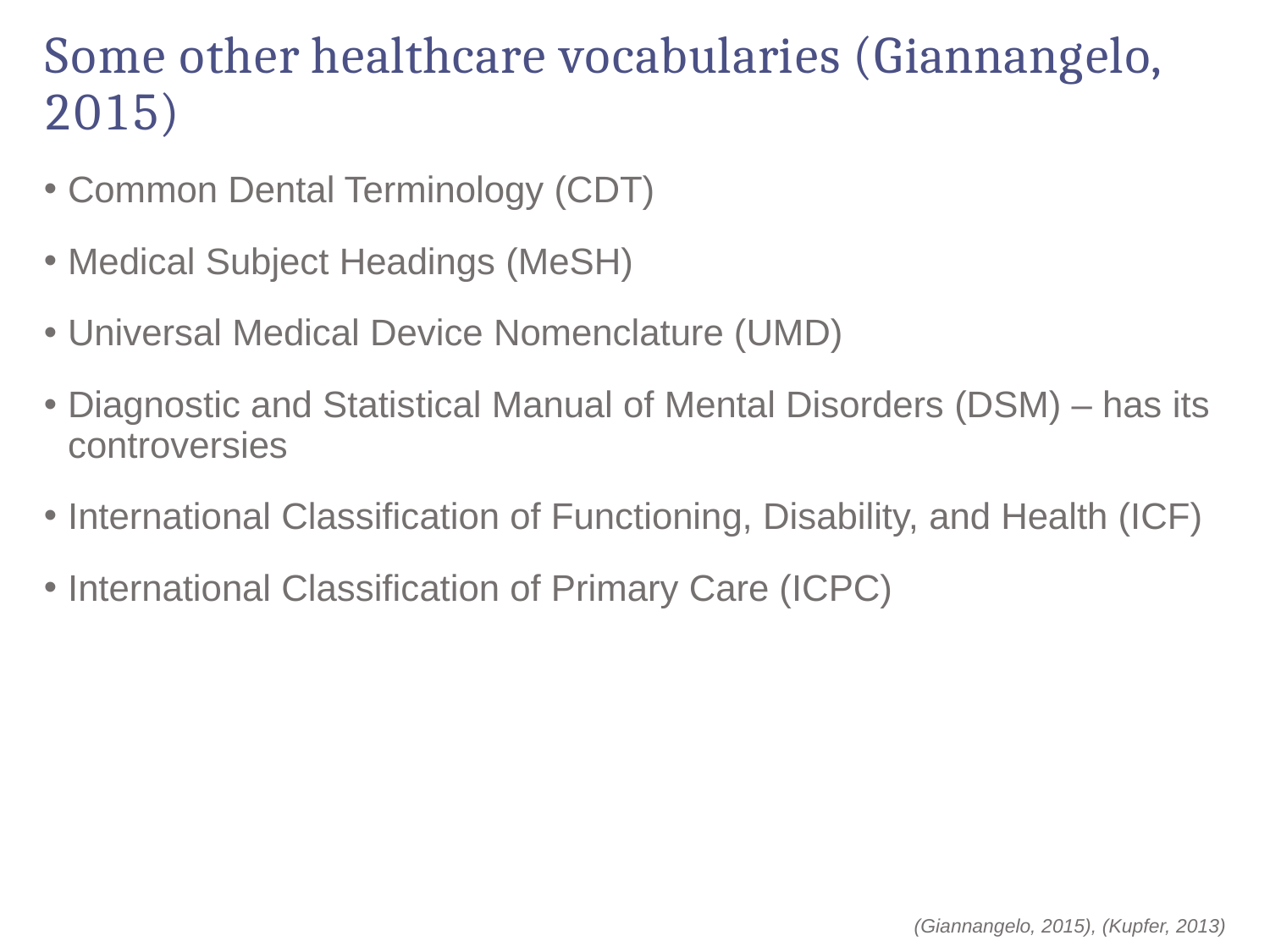

# Some other healthcare vocabularies (Giannangelo, 2015)
Common Dental Terminology (CDT)
Medical Subject Headings (MeSH)
Universal Medical Device Nomenclature (UMD)
Diagnostic and Statistical Manual of Mental Disorders (DSM) – has its controversies
International Classification of Functioning, Disability, and Health (ICF)
International Classification of Primary Care (ICPC)
(Giannangelo, 2015), (Kupfer, 2013)